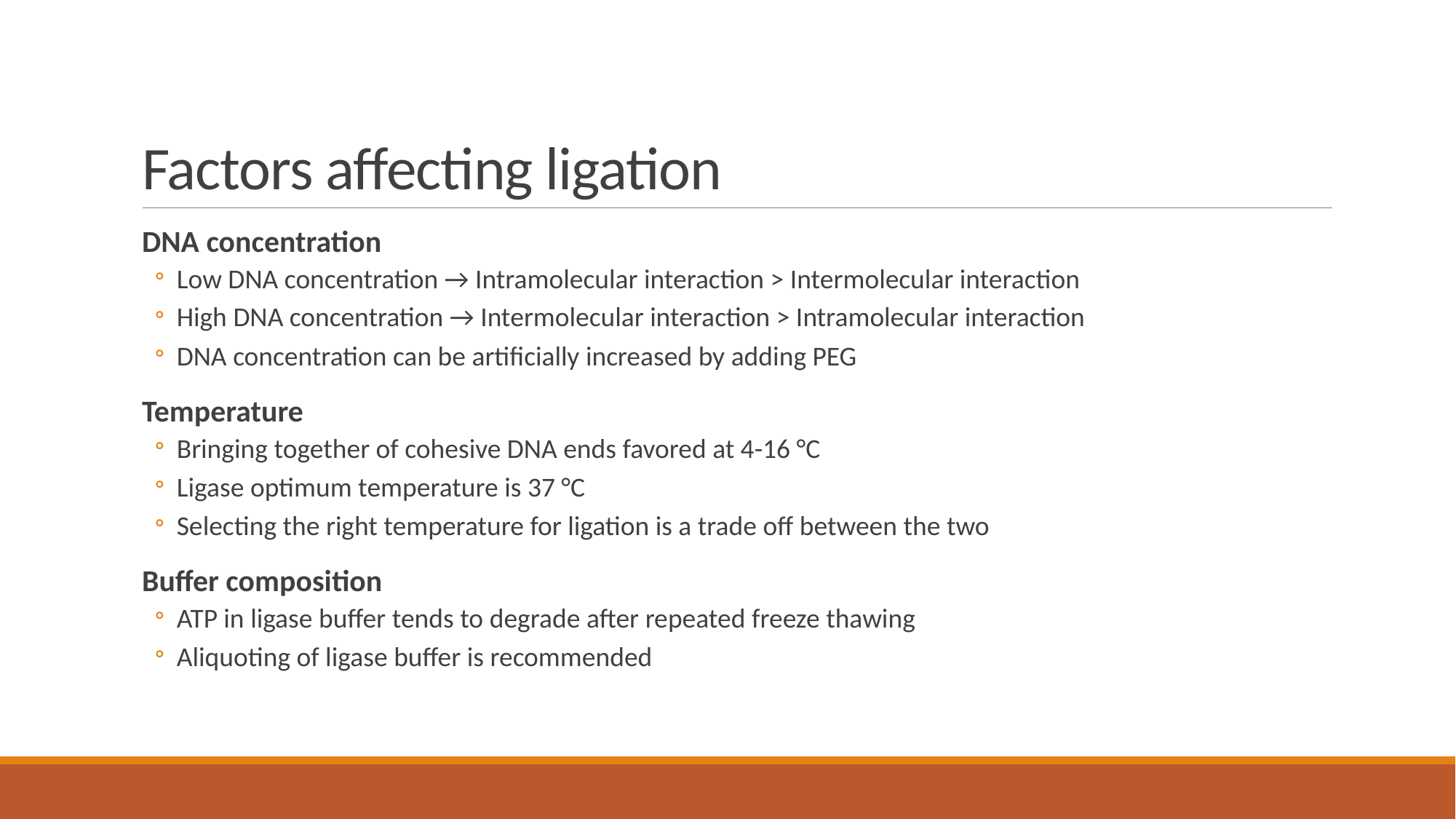

# Factors affecting ligation
DNA concentration
Low DNA concentration → Intramolecular interaction > Intermolecular interaction
High DNA concentration → Intermolecular interaction > Intramolecular interaction
DNA concentration can be artificially increased by adding PEG
Temperature
Bringing together of cohesive DNA ends favored at 4-16 °C
Ligase optimum temperature is 37 °C
Selecting the right temperature for ligation is a trade off between the two
Buffer composition
ATP in ligase buffer tends to degrade after repeated freeze thawing
Aliquoting of ligase buffer is recommended